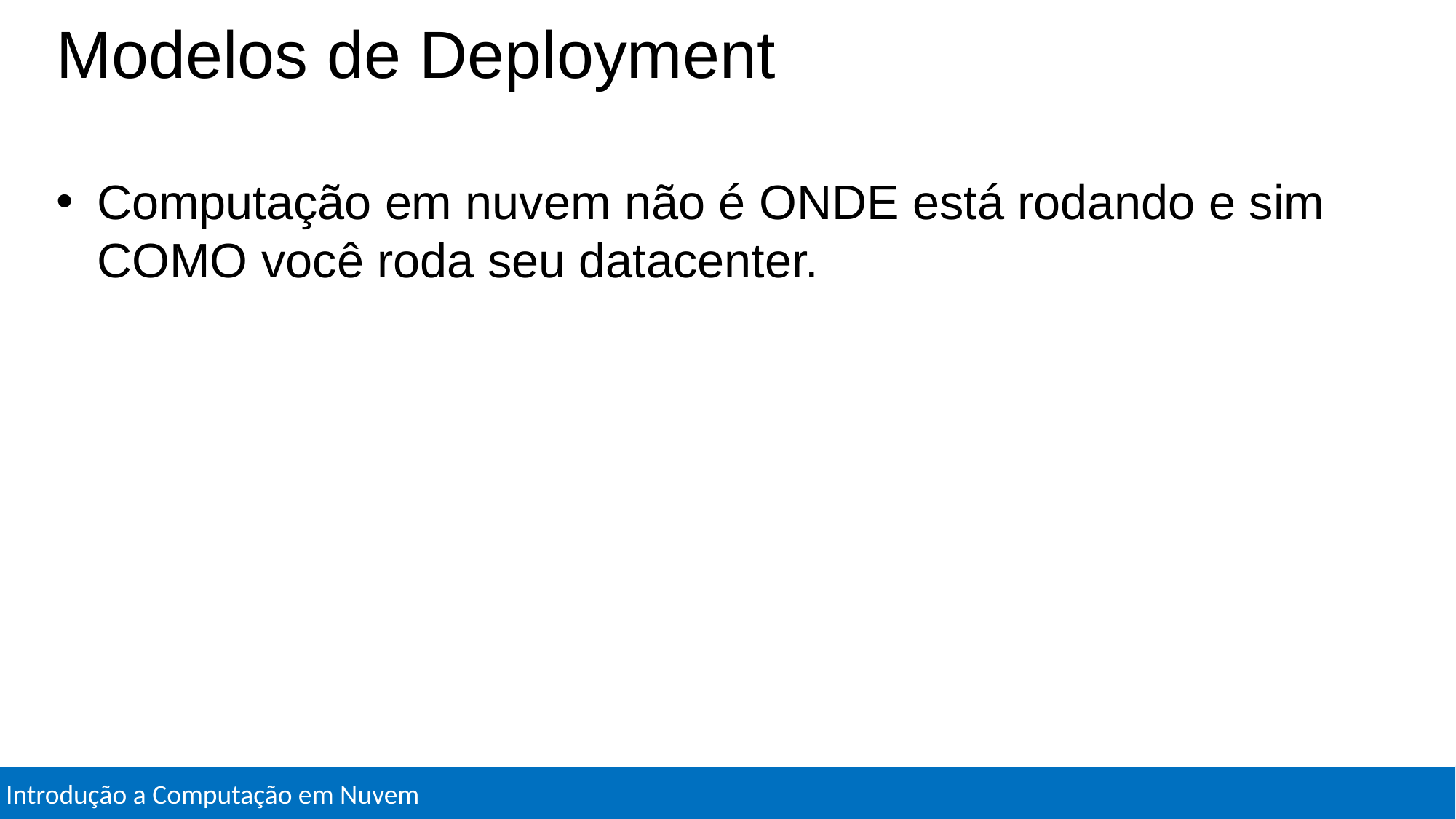

# Modelos de Deployment
Computação em nuvem não é ONDE está rodando e sim COMO você roda seu datacenter.